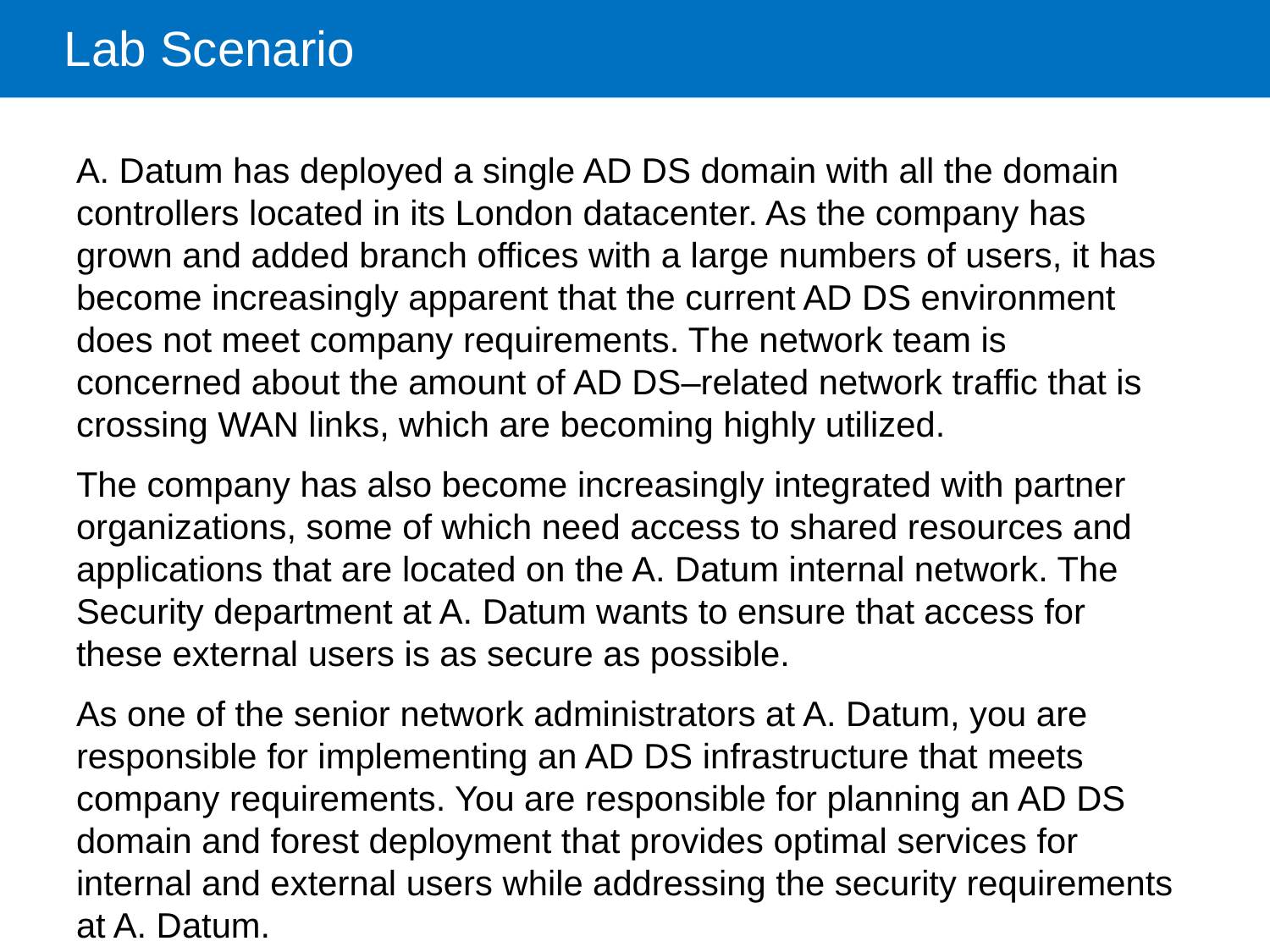

# Lab Scenario
A. Datum has deployed a single AD DS domain with all the domain controllers located in its London datacenter. As the company has grown and added branch offices with a large numbers of users, it has become increasingly apparent that the current AD DS environment does not meet company requirements. The network team is concerned about the amount of AD DS–related network traffic that is crossing WAN links, which are becoming highly utilized.
The company has also become increasingly integrated with partner organizations, some of which need access to shared resources and applications that are located on the A. Datum internal network. The Security department at A. Datum wants to ensure that access for these external users is as secure as possible.
As one of the senior network administrators at A. Datum, you are responsible for implementing an AD DS infrastructure that meets company requirements. You are responsible for planning an AD DS domain and forest deployment that provides optimal services for internal and external users while addressing the security requirements at A. Datum.